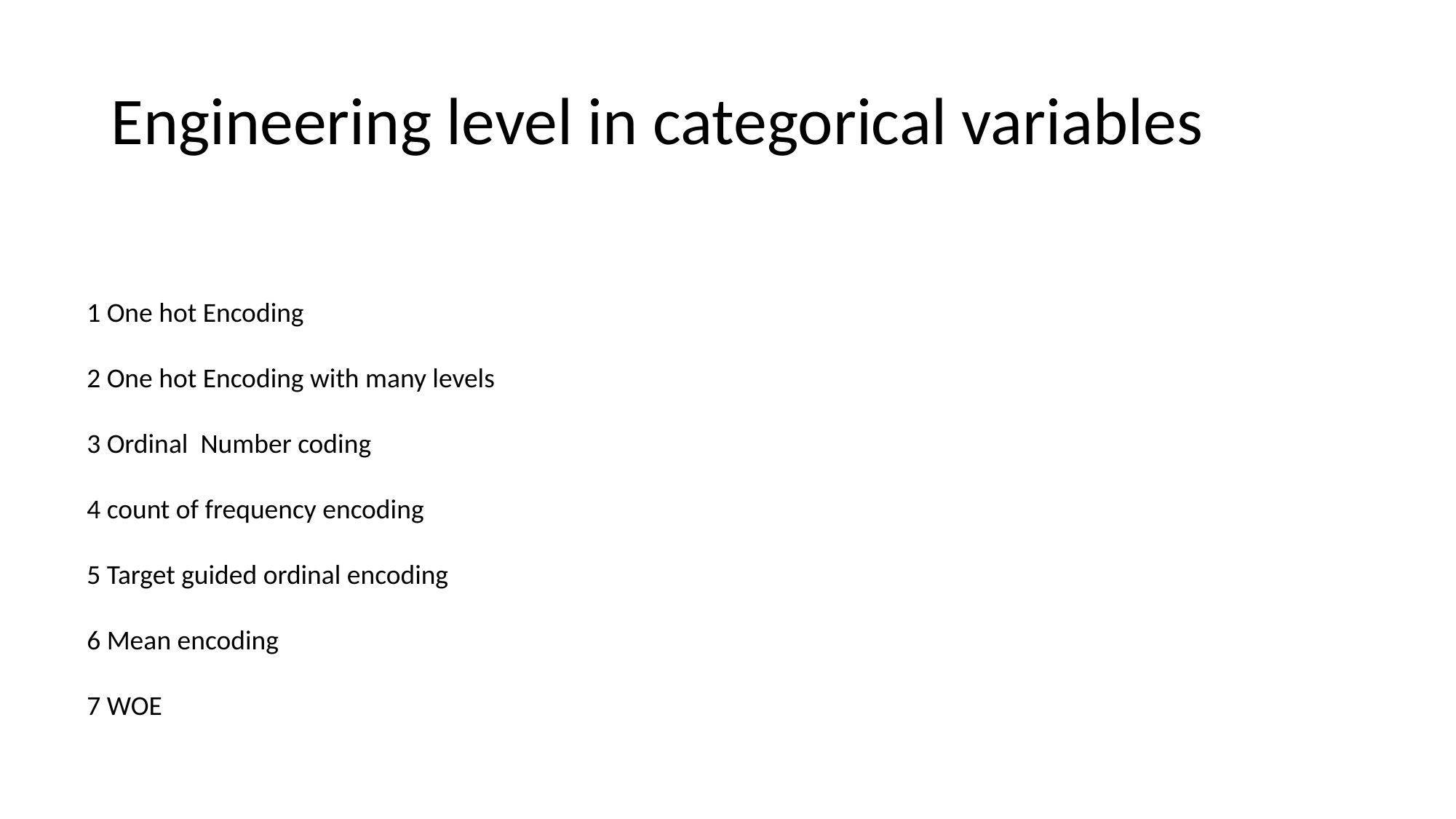

# Engineering level in categorical variables

1 One hot Encoding

2 One hot Encoding with many levels

3 Ordinal  Number coding

4 count of frequency encoding

5 Target guided ordinal encoding

6 Mean encoding

7 WOE